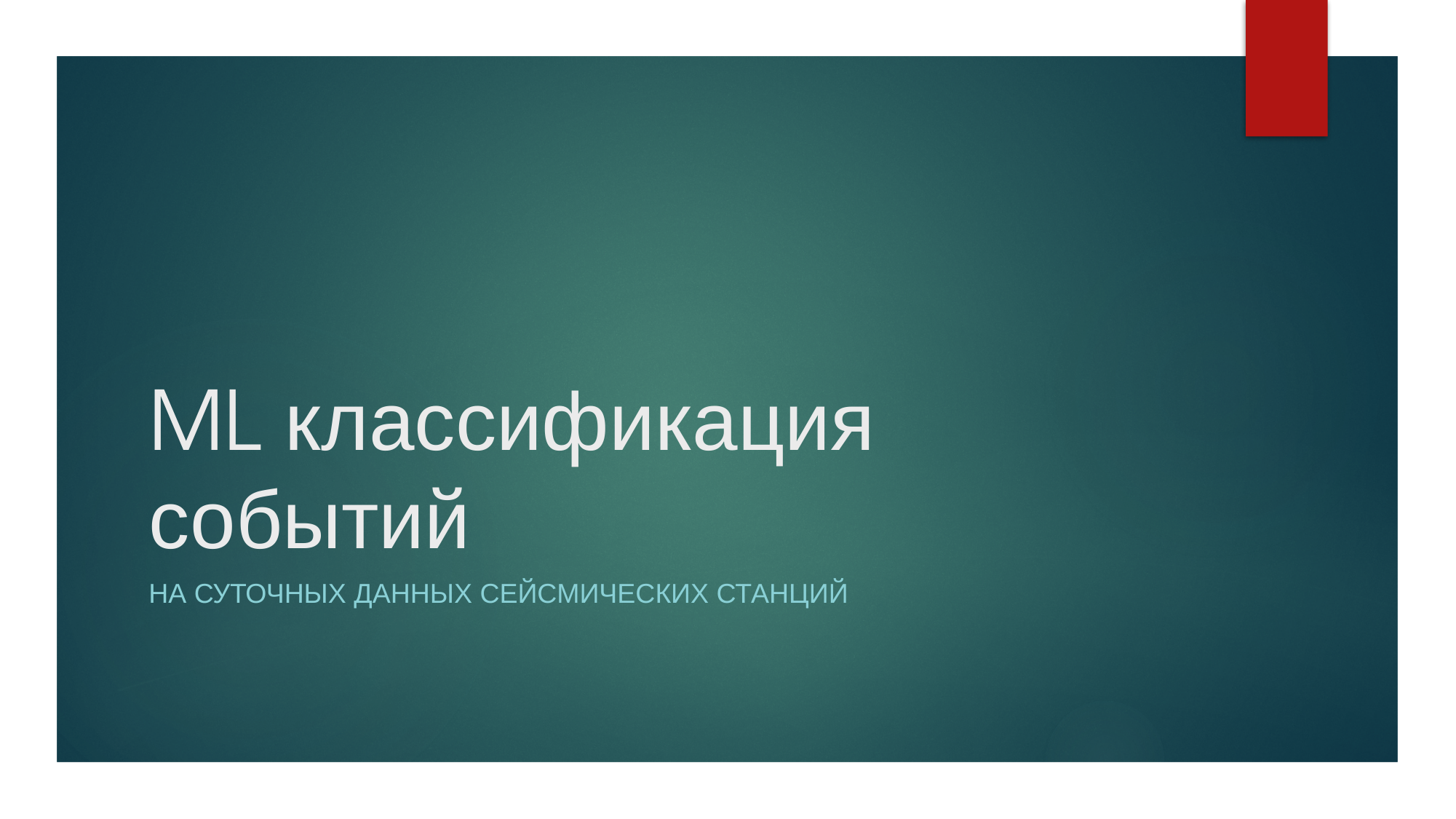

# ML классификация событий
на суточных данных сейсмических станций